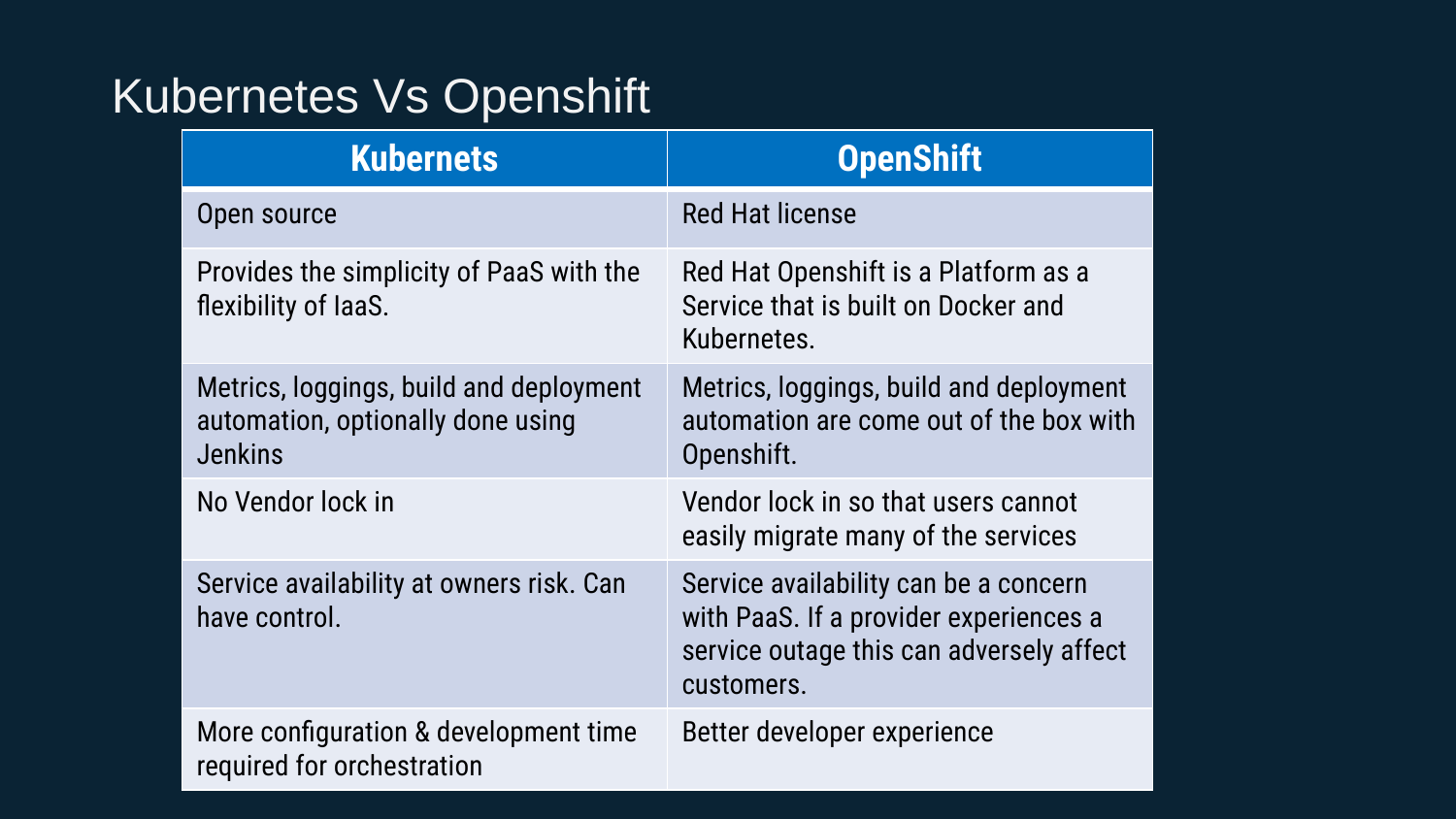

Kubernetes Vs Openshift
| Kubernets | OpenShift |
| --- | --- |
| Open source | Red Hat license |
| Provides the simplicity of PaaS with the flexibility of IaaS. | Red Hat Openshift is a Platform as a Service that is built on Docker and Kubernetes. |
| Metrics, loggings, build and deployment automation, optionally done using Jenkins | Metrics, loggings, build and deployment automation are come out of the box with Openshift. |
| No Vendor lock in | Vendor lock in so that users cannot easily migrate many of the services |
| Service availability at owners risk. Can have control. | Service availability can be a concern with PaaS. If a provider experiences a service outage this can adversely affect customers. |
| More configuration & development time required for orchestration | Better developer experience |